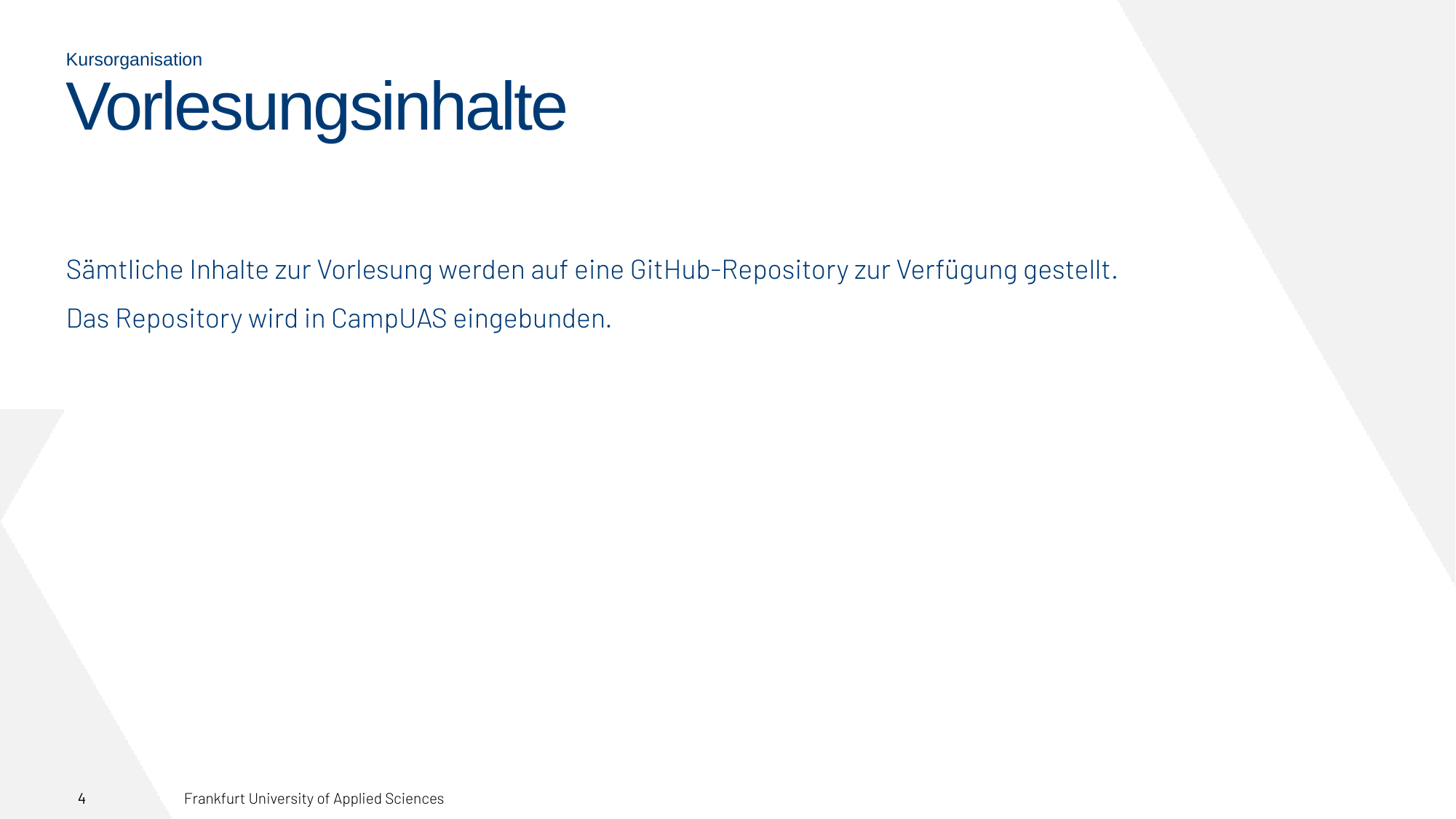

Kursorganisation
# Vorlesungsinhalte
Sämtliche Inhalte zur Vorlesung werden auf eine GitHub-Repository zur Verfügung gestellt.
Das Repository wird in CampUAS eingebunden.

4
Frankfurt University of Applied Sciences